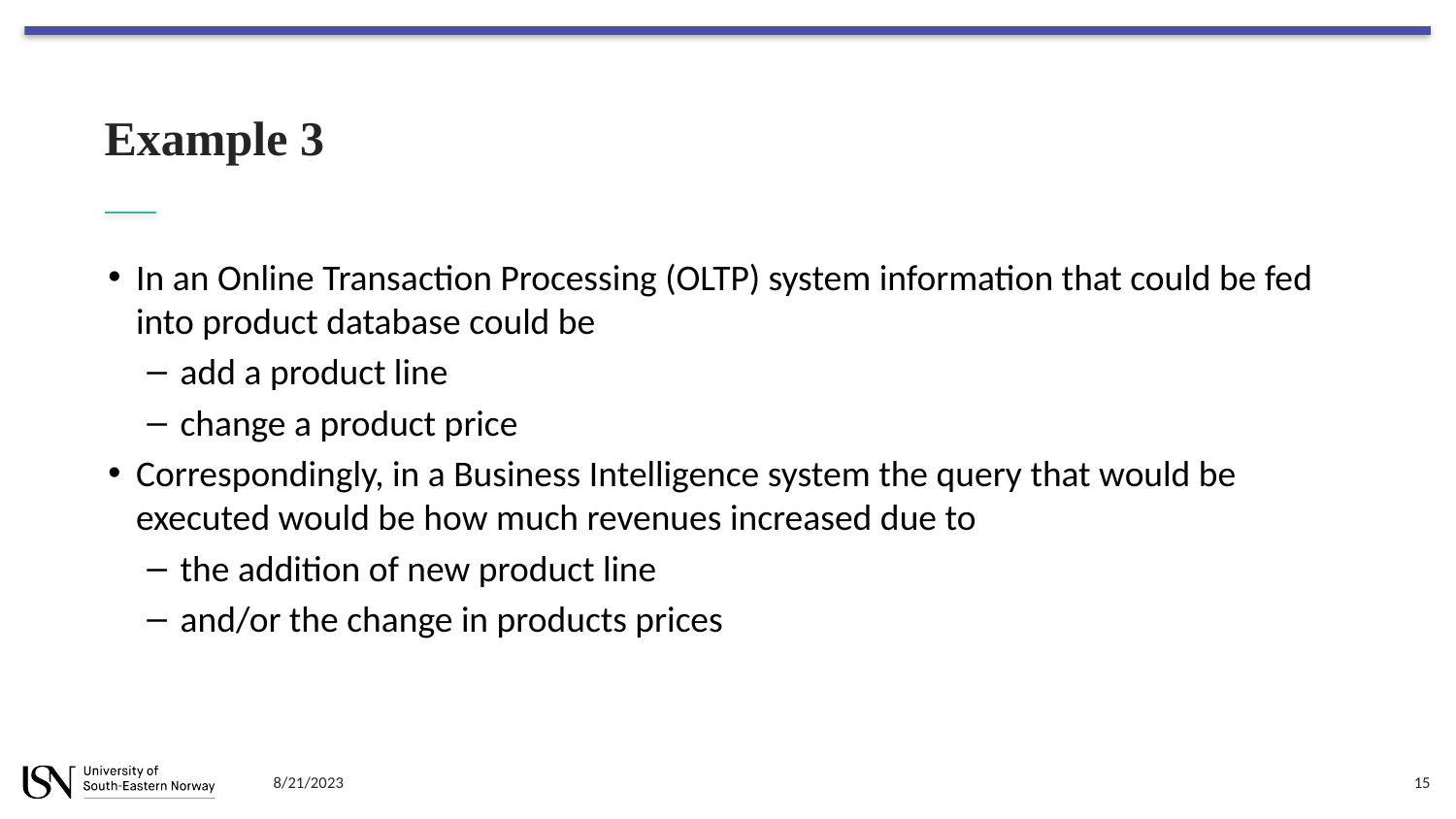

# Example 3
In an Online Transaction Processing (OLTP) system information that could be fed into product database could be
add a product line
change a product price
Correspondingly, in a Business Intelligence system the query that would be executed would be how much revenues increased due to
the addition of new product line
and/or the change in products prices

8/21/2023
15